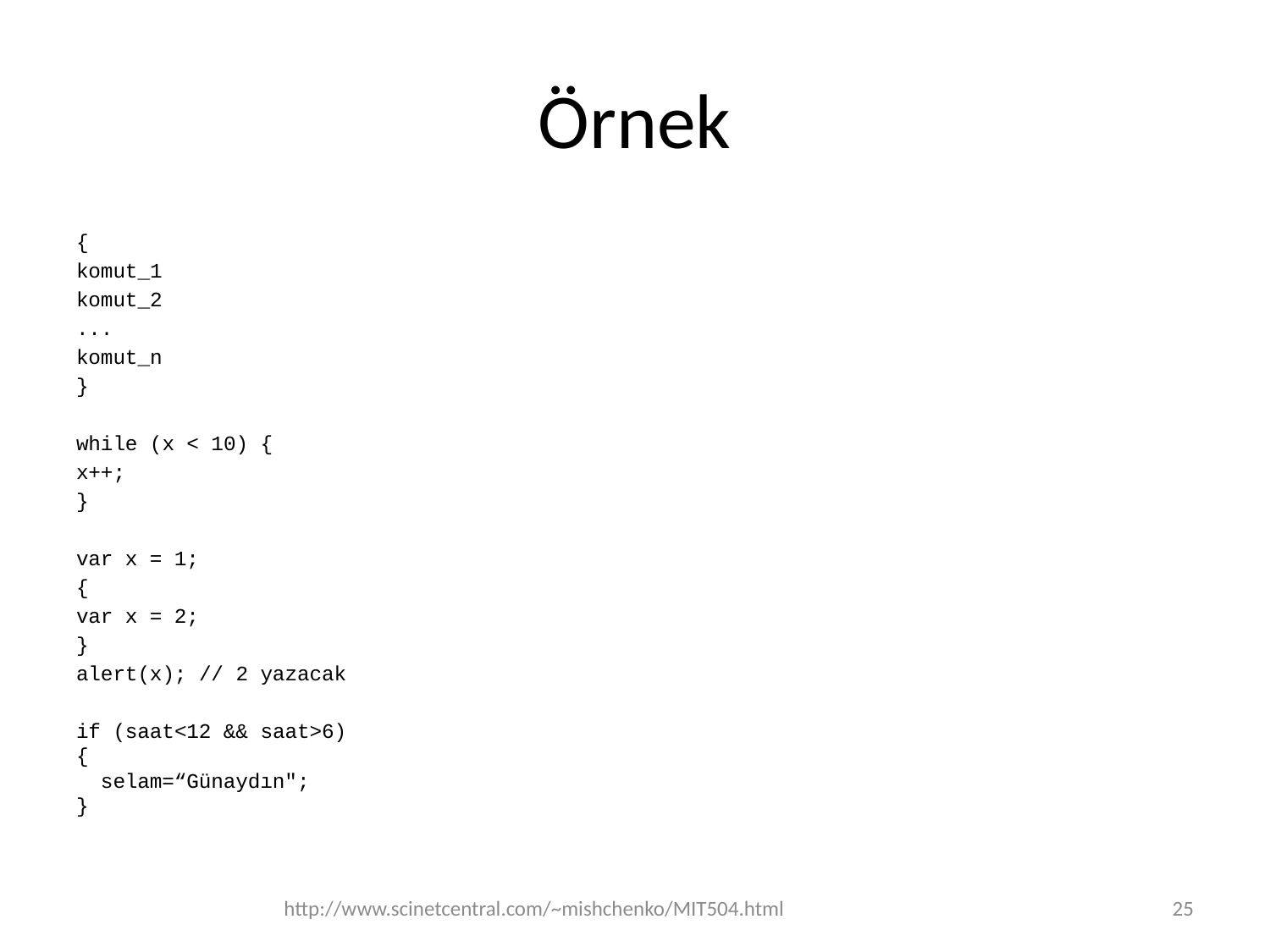

# Örnek
{
komut_1
komut_2
...
komut_n
}

while (x < 10) {
x++;
}

var x = 1;
{
var x = 2;
}
alert(x); // 2 yazacak

if (saat<12 && saat>6)
{
  selam=“Günaydın";
}
http://www.scinetcentral.com/~mishchenko/MIT504.html
25